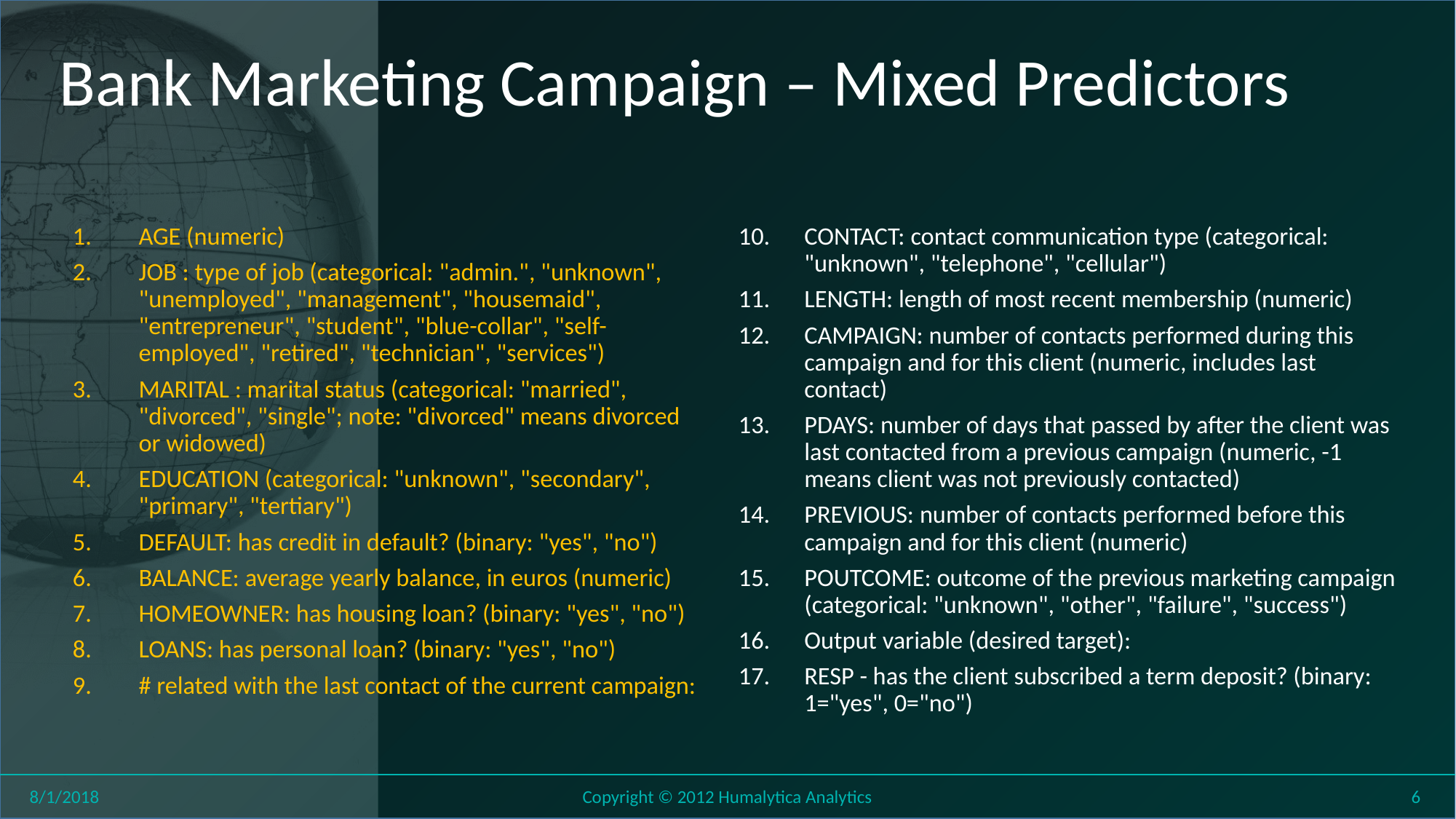

# Bank Marketing Campaign – Mixed Predictors
AGE (numeric)
JOB : type of job (categorical: "admin.", "unknown", "unemployed", "management", "housemaid", "entrepreneur", "student", "blue-collar", "self-employed", "retired", "technician", "services")
MARITAL : marital status (categorical: "married", "divorced", "single"; note: "divorced" means divorced or widowed)
EDUCATION (categorical: "unknown", "secondary", "primary", "tertiary")
DEFAULT: has credit in default? (binary: "yes", "no")
BALANCE: average yearly balance, in euros (numeric)
HOMEOWNER: has housing loan? (binary: "yes", "no")
LOANS: has personal loan? (binary: "yes", "no")
# related with the last contact of the current campaign:

CONTACT: contact communication type (categorical: "unknown", "telephone", "cellular")
LENGTH: length of most recent membership (numeric)
CAMPAIGN: number of contacts performed during this campaign and for this client (numeric, includes last contact)
PDAYS: number of days that passed by after the client was last contacted from a previous campaign (numeric, -1 means client was not previously contacted)
PREVIOUS: number of contacts performed before this campaign and for this client (numeric)
POUTCOME: outcome of the previous marketing campaign (categorical: "unknown", "other", "failure", "success")
Output variable (desired target):
RESP - has the client subscribed a term deposit? (binary: 1="yes", 0="no")
8/1/2018
Copyright © 2012 Humalytica Analytics
6